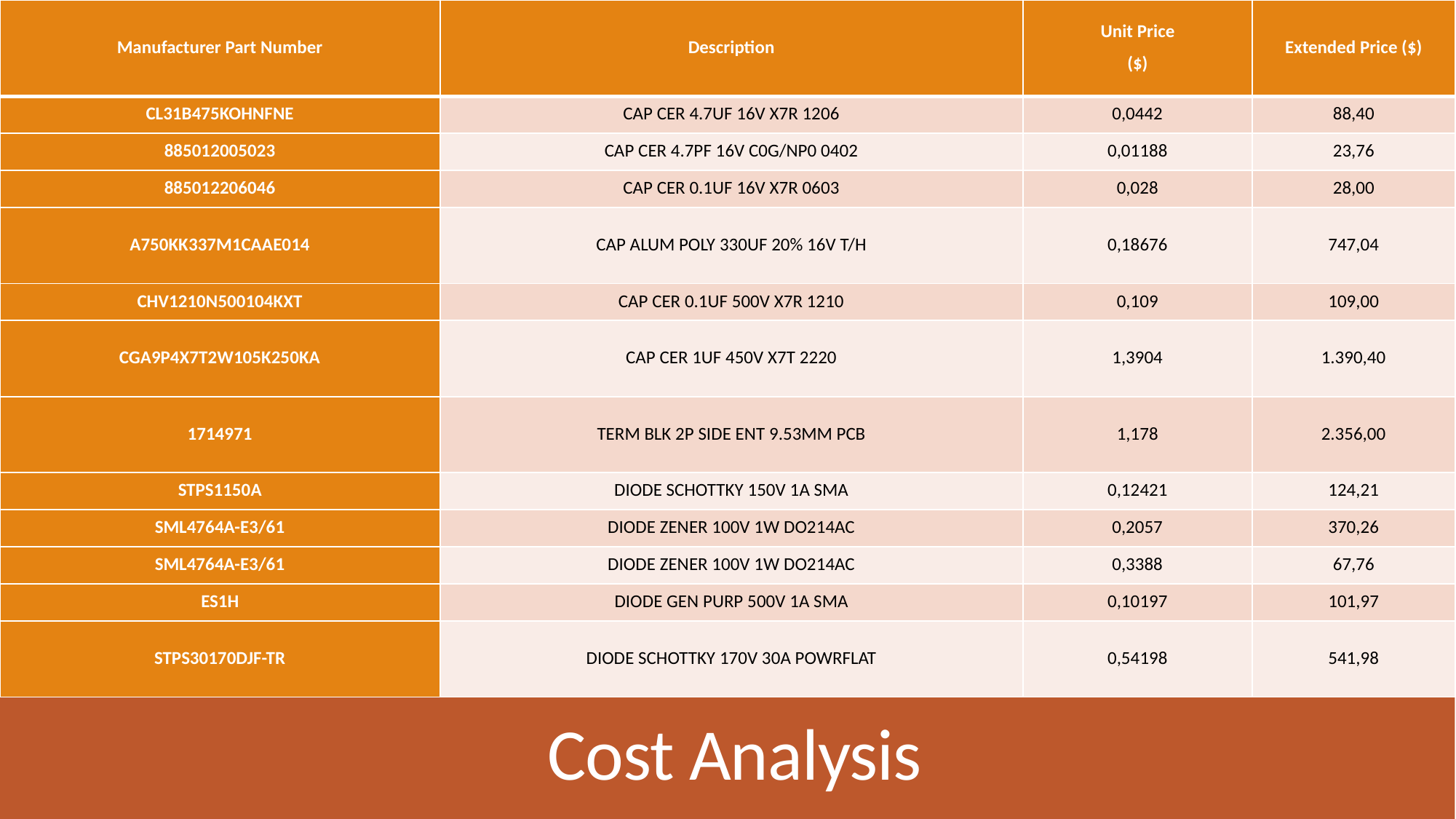

| Manufacturer Part Number | Description | Unit Price ($) | Extended Price ($) |
| --- | --- | --- | --- |
| CL31B475KOHNFNE | CAP CER 4.7UF 16V X7R 1206 | 0,0442 | 88,40 |
| 885012005023 | CAP CER 4.7PF 16V C0G/NP0 0402 | 0,01188 | 23,76 |
| 885012206046 | CAP CER 0.1UF 16V X7R 0603 | 0,028 | 28,00 |
| A750KK337M1CAAE014 | CAP ALUM POLY 330UF 20% 16V T/H | 0,18676 | 747,04 |
| CHV1210N500104KXT | CAP CER 0.1UF 500V X7R 1210 | 0,109 | 109,00 |
| CGA9P4X7T2W105K250KA | CAP CER 1UF 450V X7T 2220 | 1,3904 | 1.390,40 |
| 1714971 | TERM BLK 2P SIDE ENT 9.53MM PCB | 1,178 | 2.356,00 |
| STPS1150A | DIODE SCHOTTKY 150V 1A SMA | 0,12421 | 124,21 |
| SML4764A-E3/61 | DIODE ZENER 100V 1W DO214AC | 0,2057 | 370,26 |
| SML4764A-E3/61 | DIODE ZENER 100V 1W DO214AC | 0,3388 | 67,76 |
| ES1H | DIODE GEN PURP 500V 1A SMA | 0,10197 | 101,97 |
| STPS30170DJF-TR | DIODE SCHOTTKY 170V 30A POWRFLAT | 0,54198 | 541,98 |
# Cost Analysis